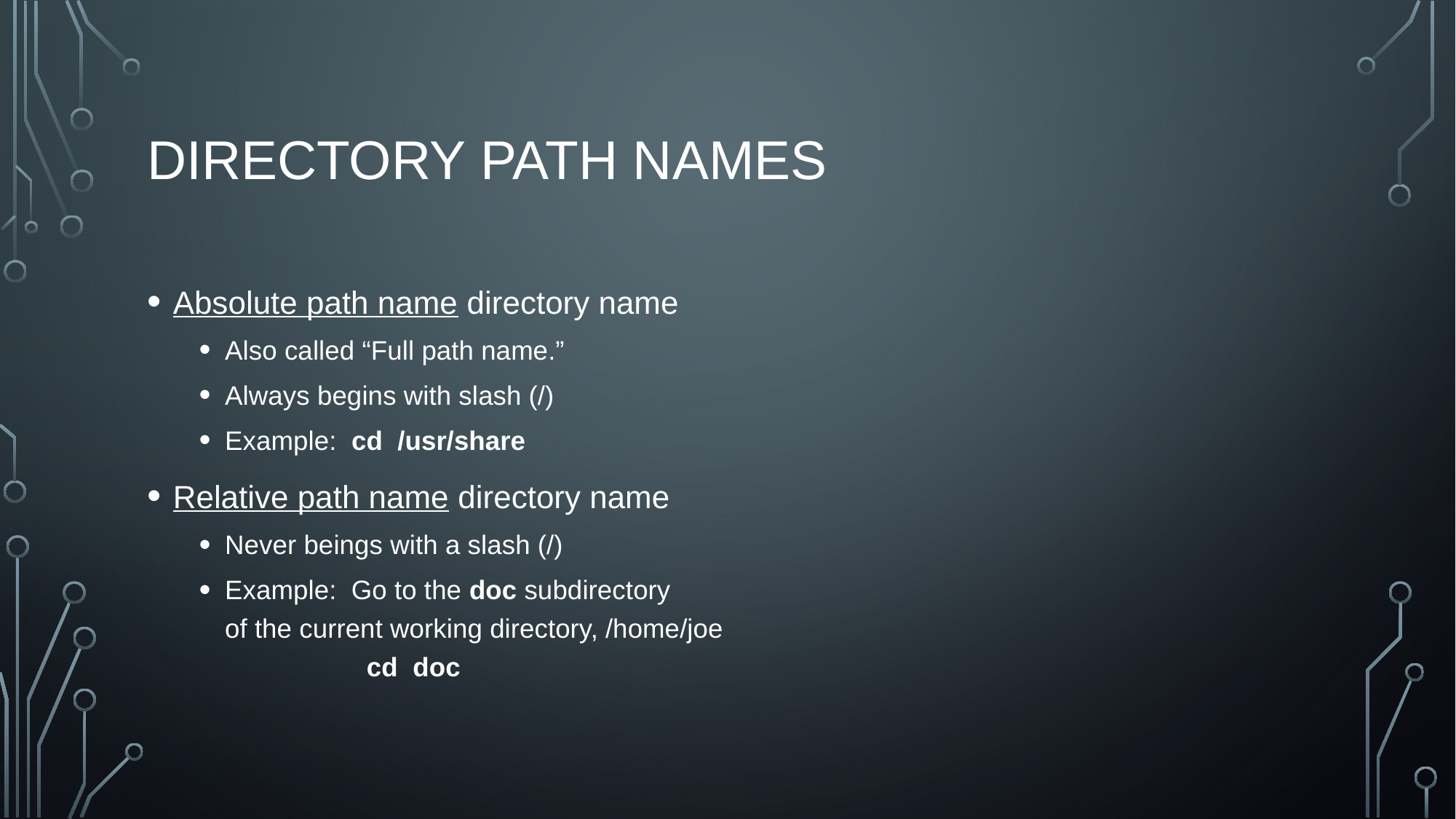

# Directory Path Names
Absolute path name directory name
Also called “Full path name.”
Always begins with slash (/)
Example:  cd  /usr/share
Relative path name directory name
Never beings with a slash (/)
Example:  Go to the doc subdirectory
of the current working directory, /home/joe
                   cd  doc